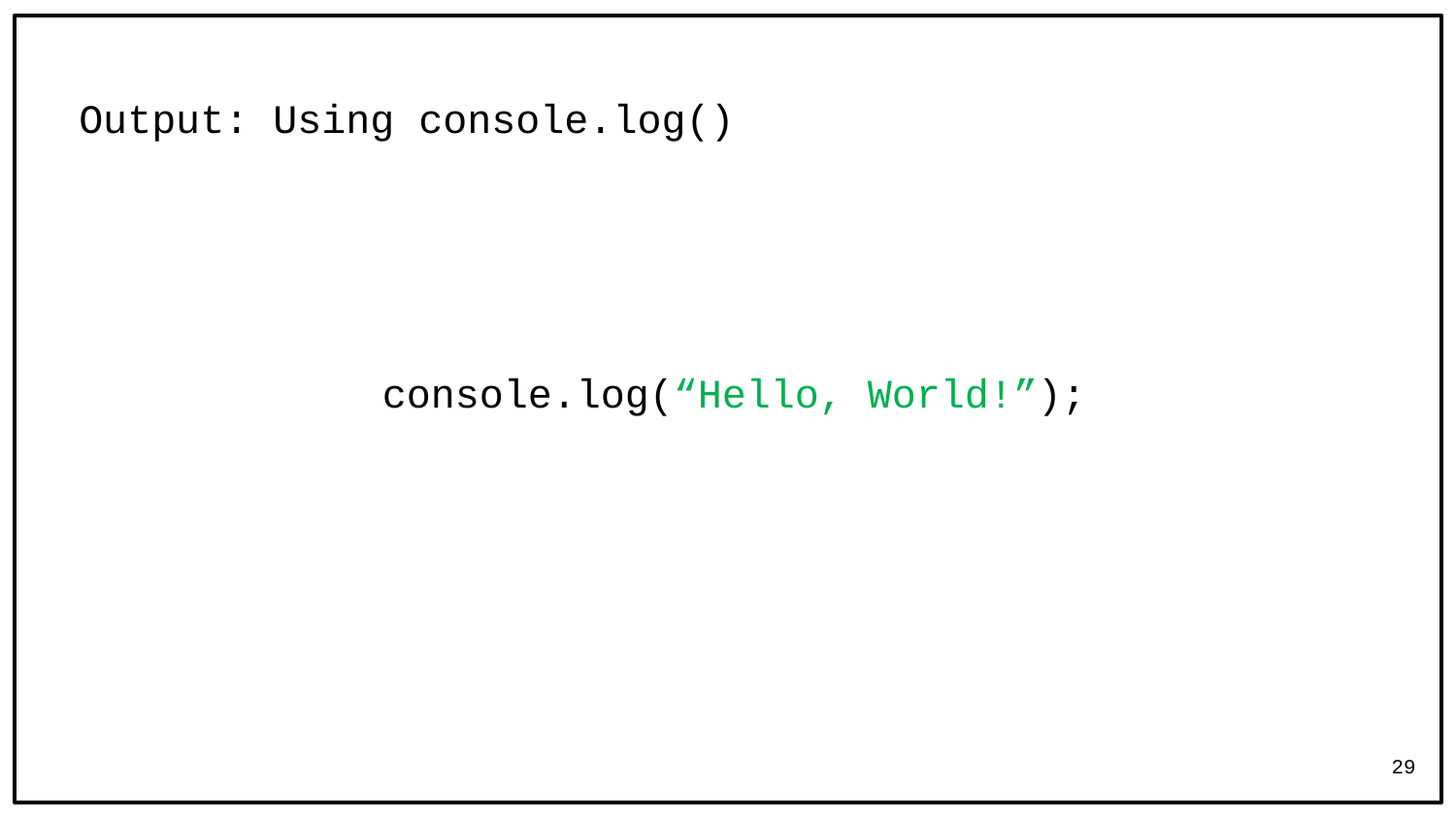

# Output: Using console.log()
console.log(“Hello, World!”);
29